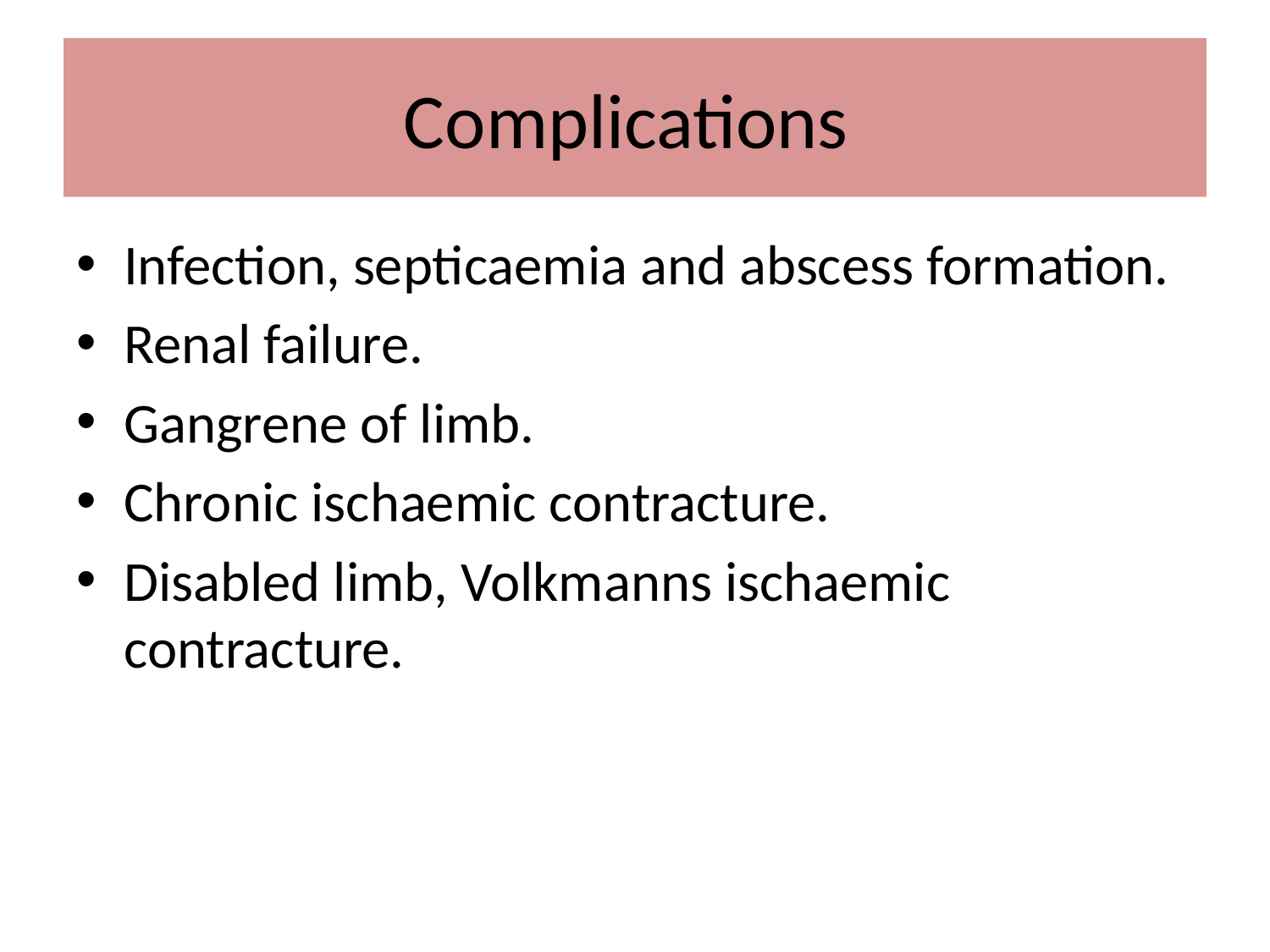

# Complications
Infection, septicaemia and abscess formation.
Renal failure.
Gangrene of limb.
Chronic ischaemic contracture.
Disabled limb, Volkmanns ischaemic contracture.